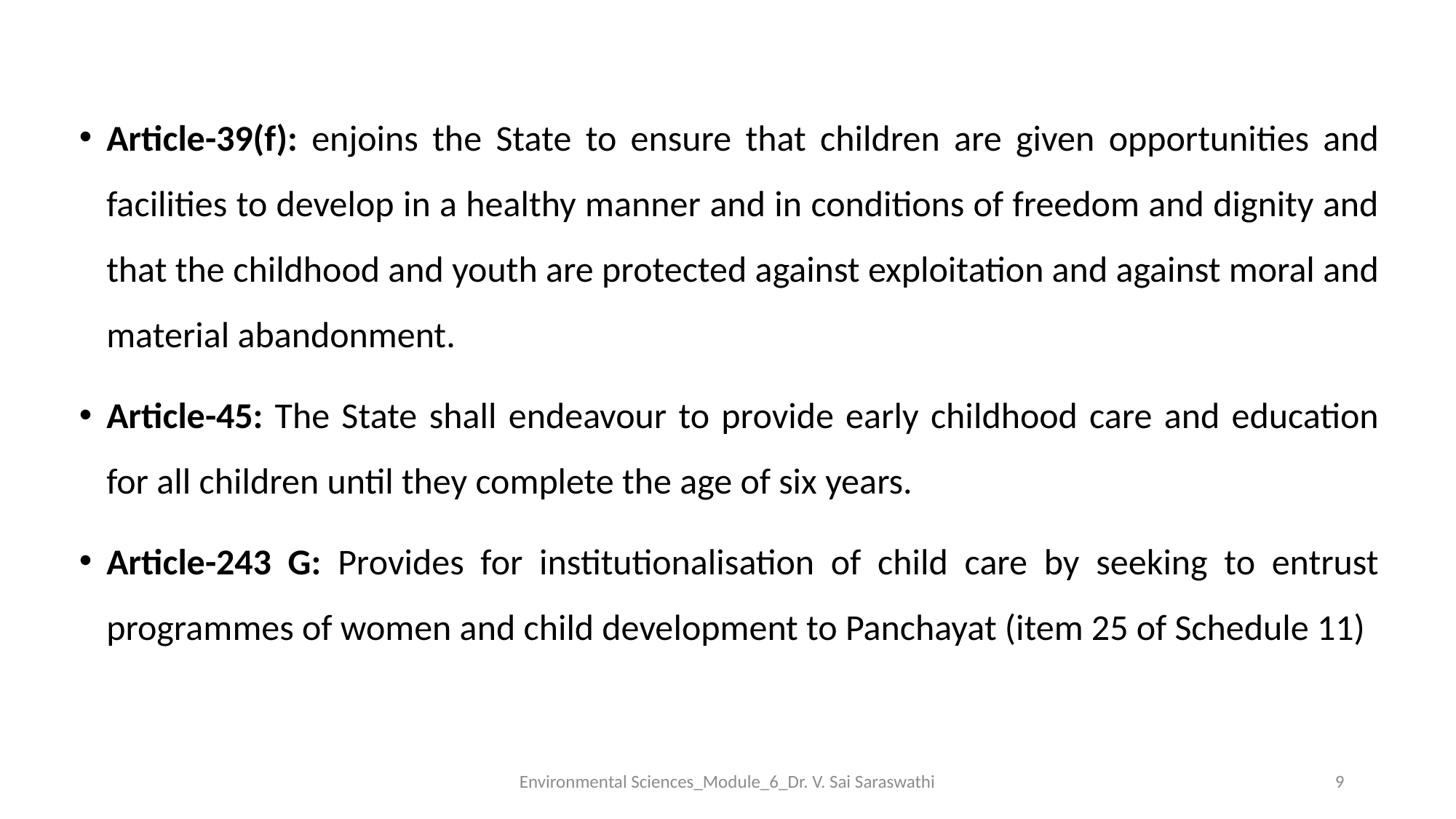

Article-39(f): enjoins the State to ensure that children are given opportunities and facilities to develop in a healthy manner and in conditions of freedom and dignity and that the childhood and youth are protected against exploitation and against moral and material abandonment.
Article-45: The State shall endeavour to provide early childhood care and education for all children until they complete the age of six years.
Article-243 G: Provides for institutionalisation of child care by seeking to entrust programmes of women and child development to Panchayat (item 25 of Schedule 11)
Environmental Sciences_Module_6_Dr. V. Sai Saraswathi
9